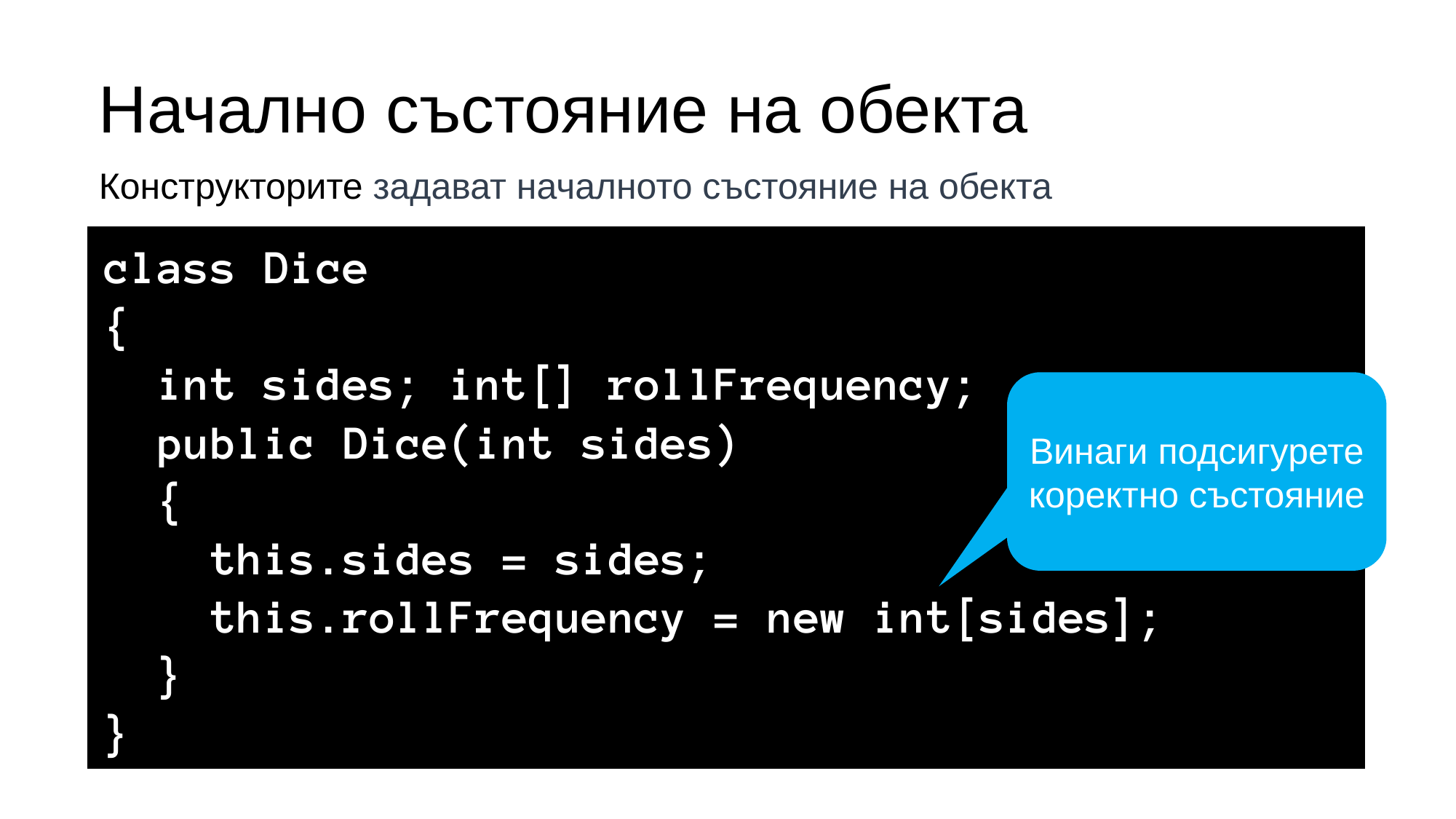

# Начално състояние на обекта
Конструкторите задават началното състояние на обекта
class Dice
{
  int sides; int[] rollFrequency;
  public Dice(int sides)
  {
    this.sides = sides;
    this.rollFrequency = new int[sides];
  }
}
Винаги подсигурете коректно състояние